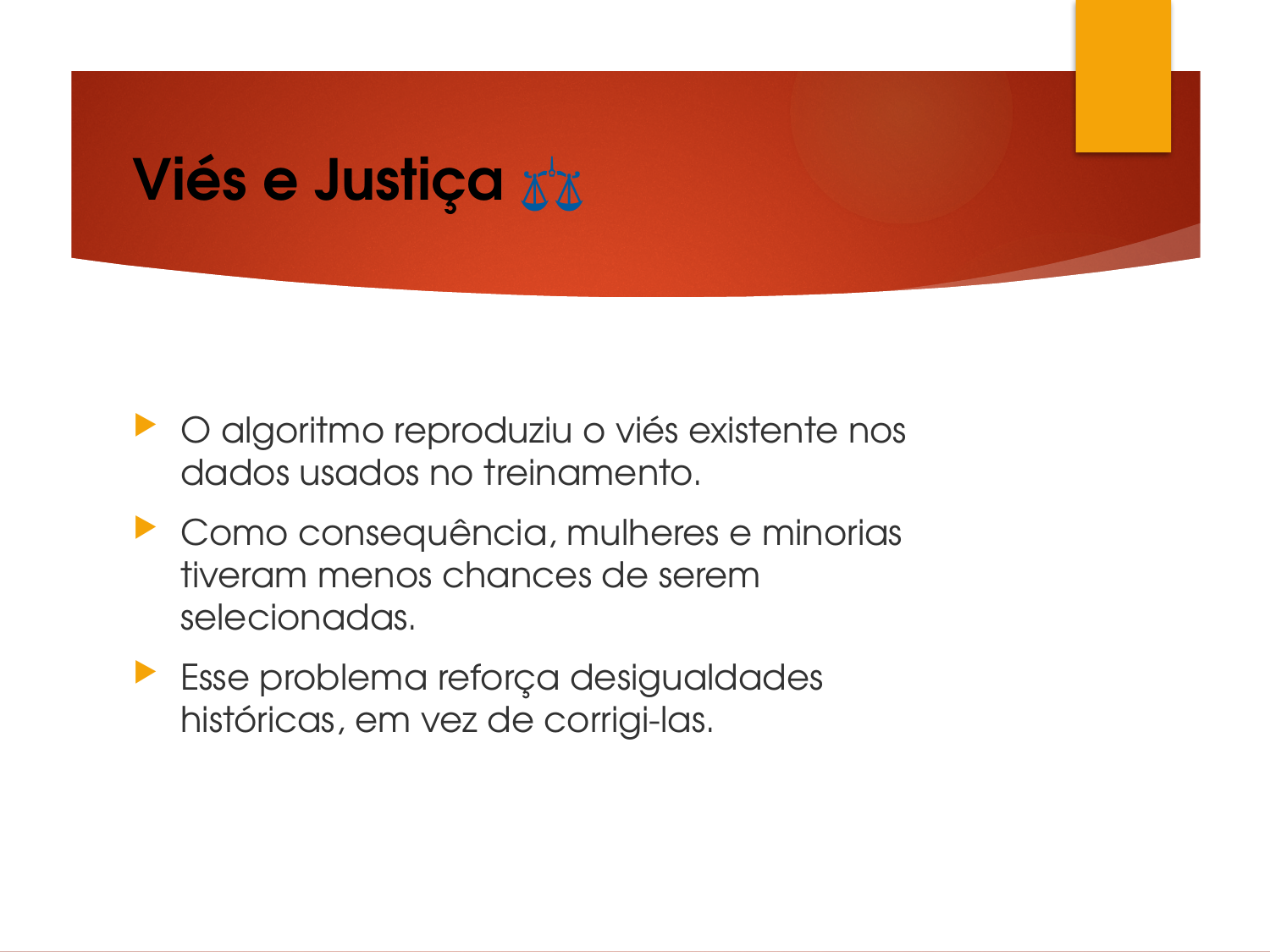

# Viés e Justiça ⚖️

O algoritmo reproduziu o viés existente nos dados usados no treinamento.
Como consequência, mulheres e minorias tiveram menos chances de serem selecionadas.
Esse problema reforça desigualdades históricas, em vez de corrigi-las.